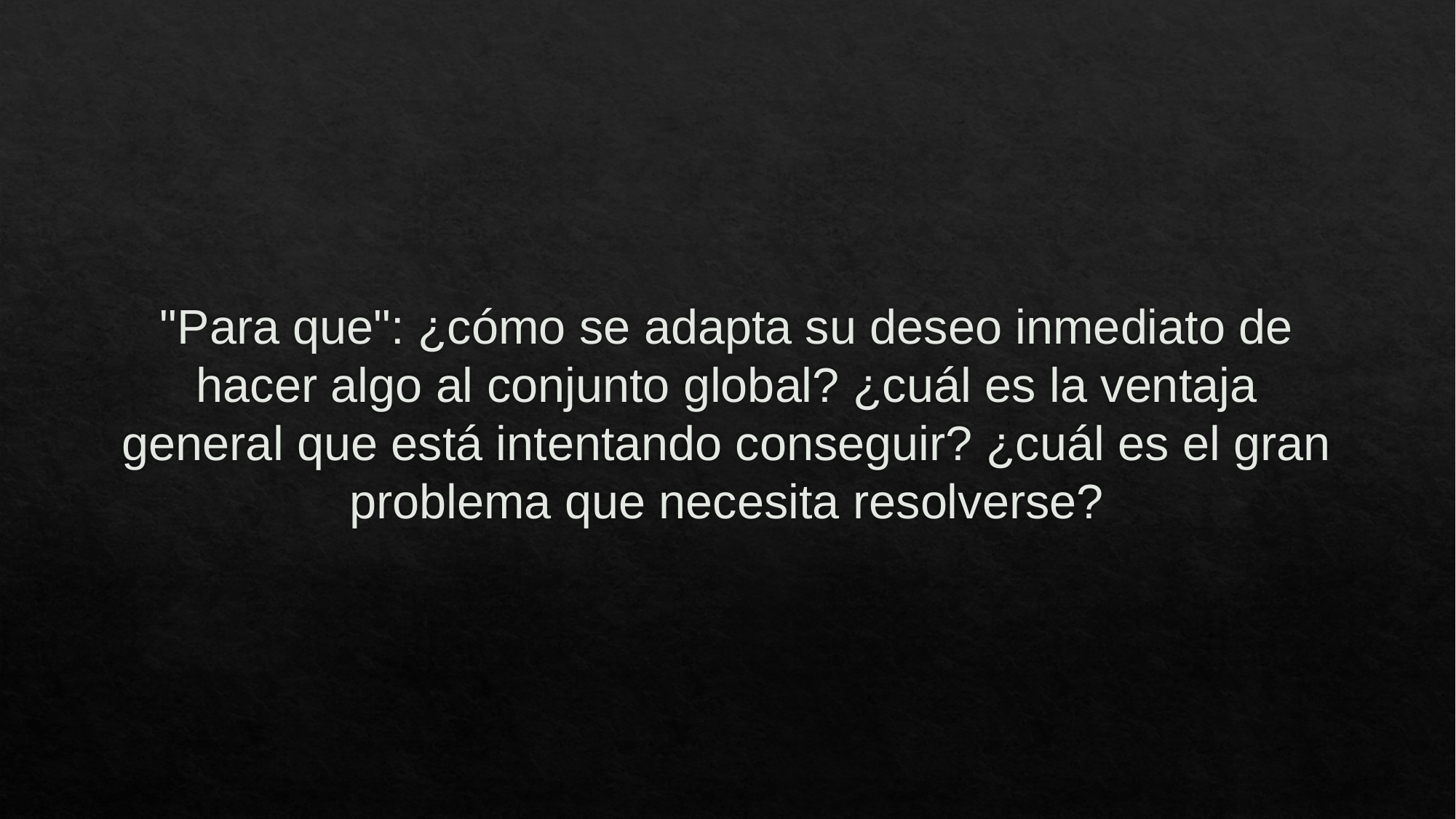

# "Para que": ¿cómo se adapta su deseo inmediato de hacer algo al conjunto global? ¿cuál es la ventaja general que está intentando conseguir? ¿cuál es el gran problema que necesita resolverse?